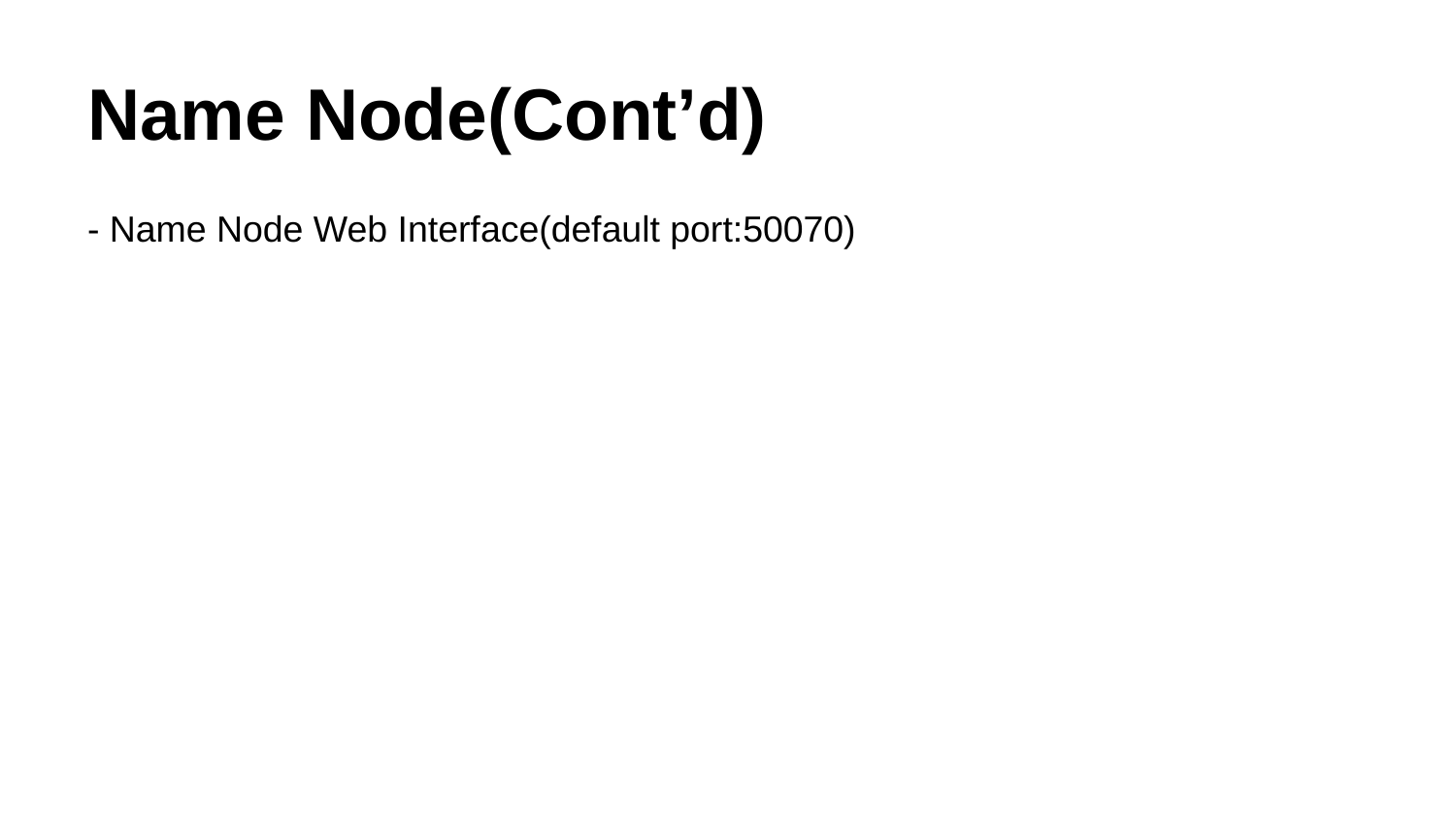

# Name Node(Cont’d)
- Name Node Web Interface(default port:50070)